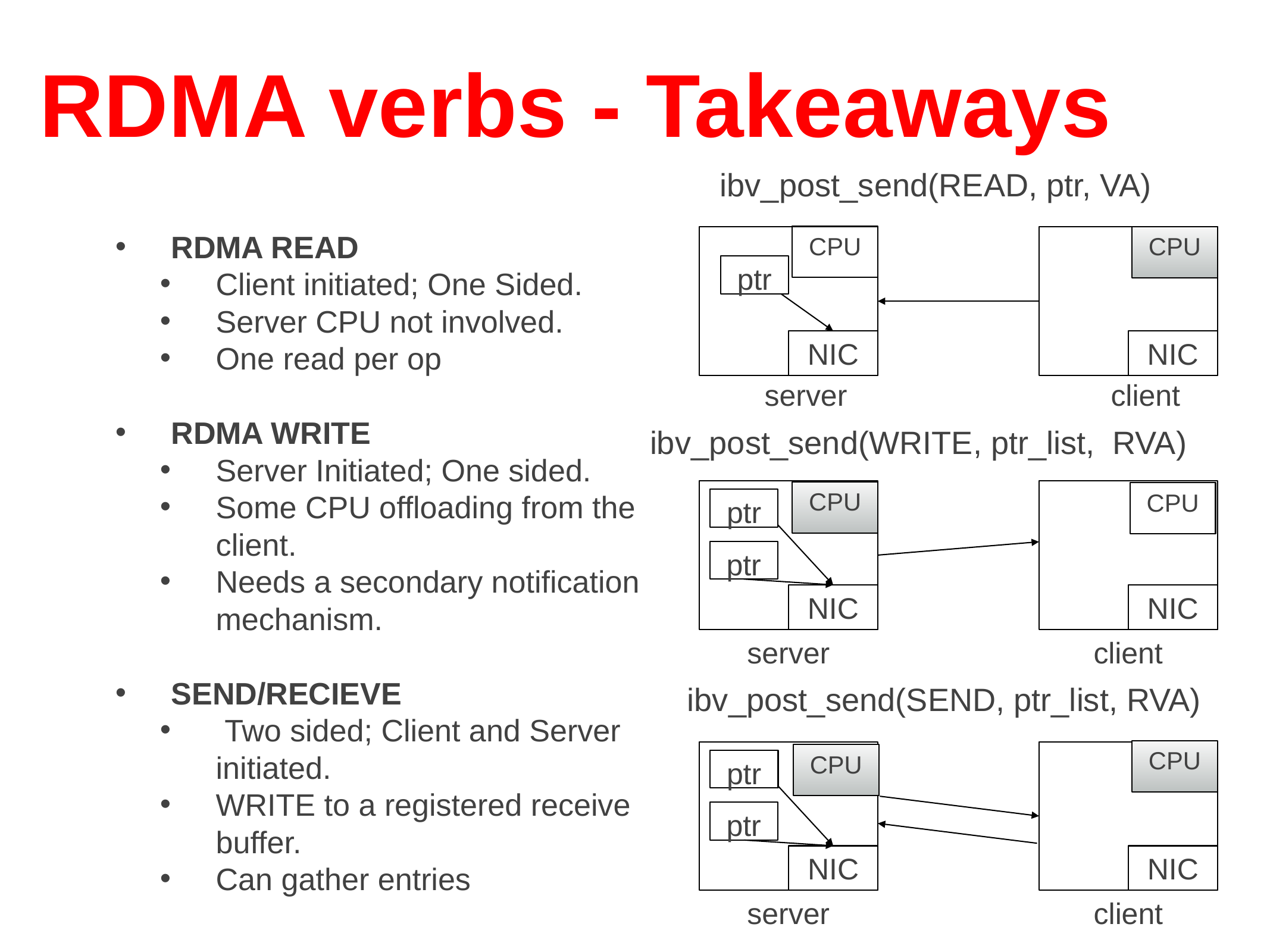

# RDMA verbs - Takeaways
ibv_post_send(READ, ptr, VA)
RDMA READ
Client initiated; One Sided.
Server CPU not involved.
One read per op

RDMA WRITE
Server Initiated; One sided.
Some CPU offloading from the client.
Needs a secondary notification mechanism.

SEND/RECIEVE
 Two sided; Client and Server initiated.
WRITE to a registered receive buffer.
Can gather entries

CPU
CPU

ptr
NIC
NIC
server
client
ibv_post_send(WRITE, ptr_list,  RVA)

CPU
CPU
ptr
ptr
NIC
NIC
server
client
ibv_post_send(SEND, ptr_list, RVA)
CPU

CPU
ptr
ptr
NIC
NIC
server
client